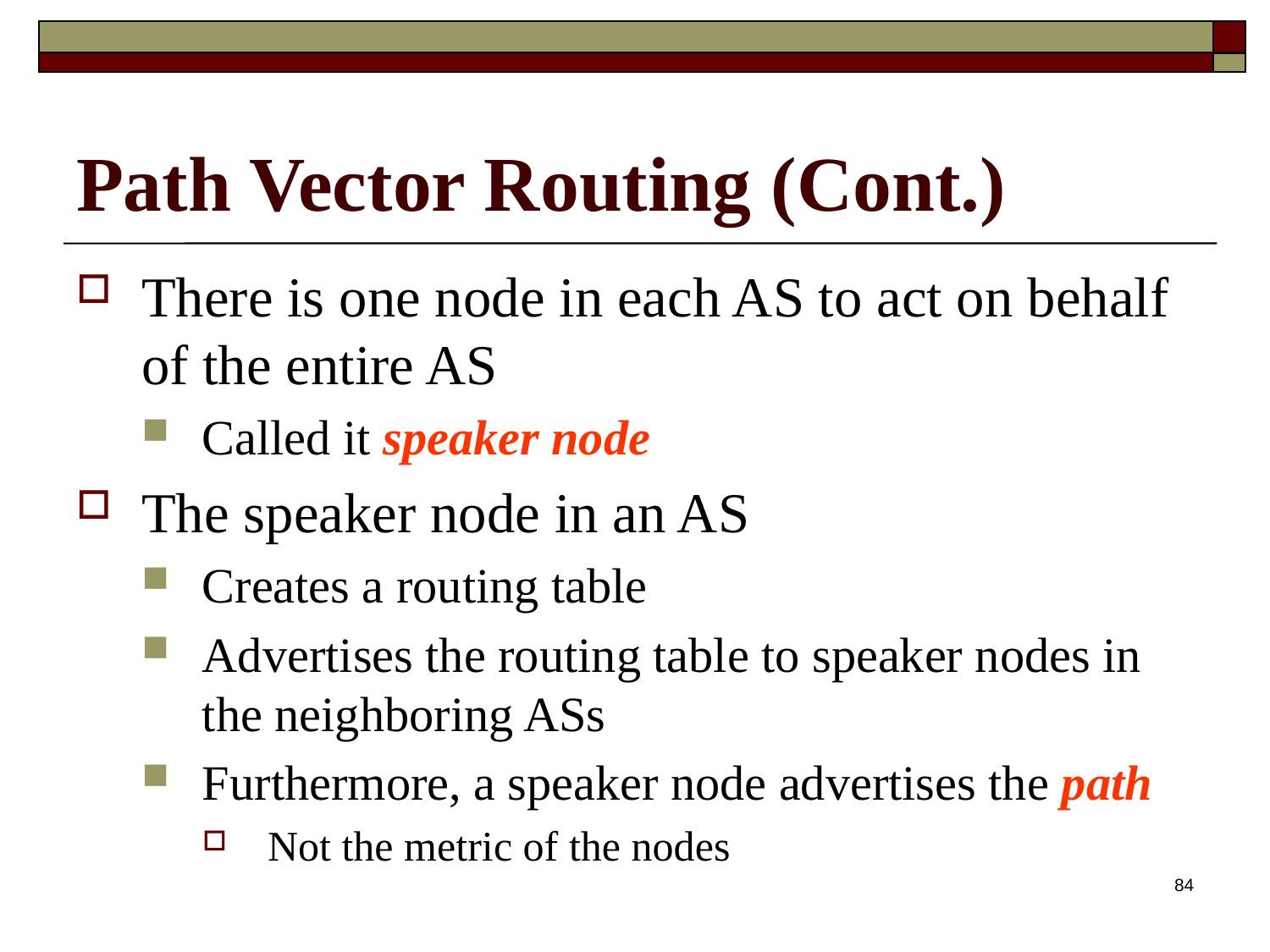

# Path Vector Routing (Cont.)
There is one node in each AS to act on behalf of the entire AS
Called it speaker node
The speaker node in an AS
Creates a routing table
Advertises the routing table to speaker nodes in the neighboring ASs
Furthermore, a speaker node advertises the path
Not the metric of the nodes

84